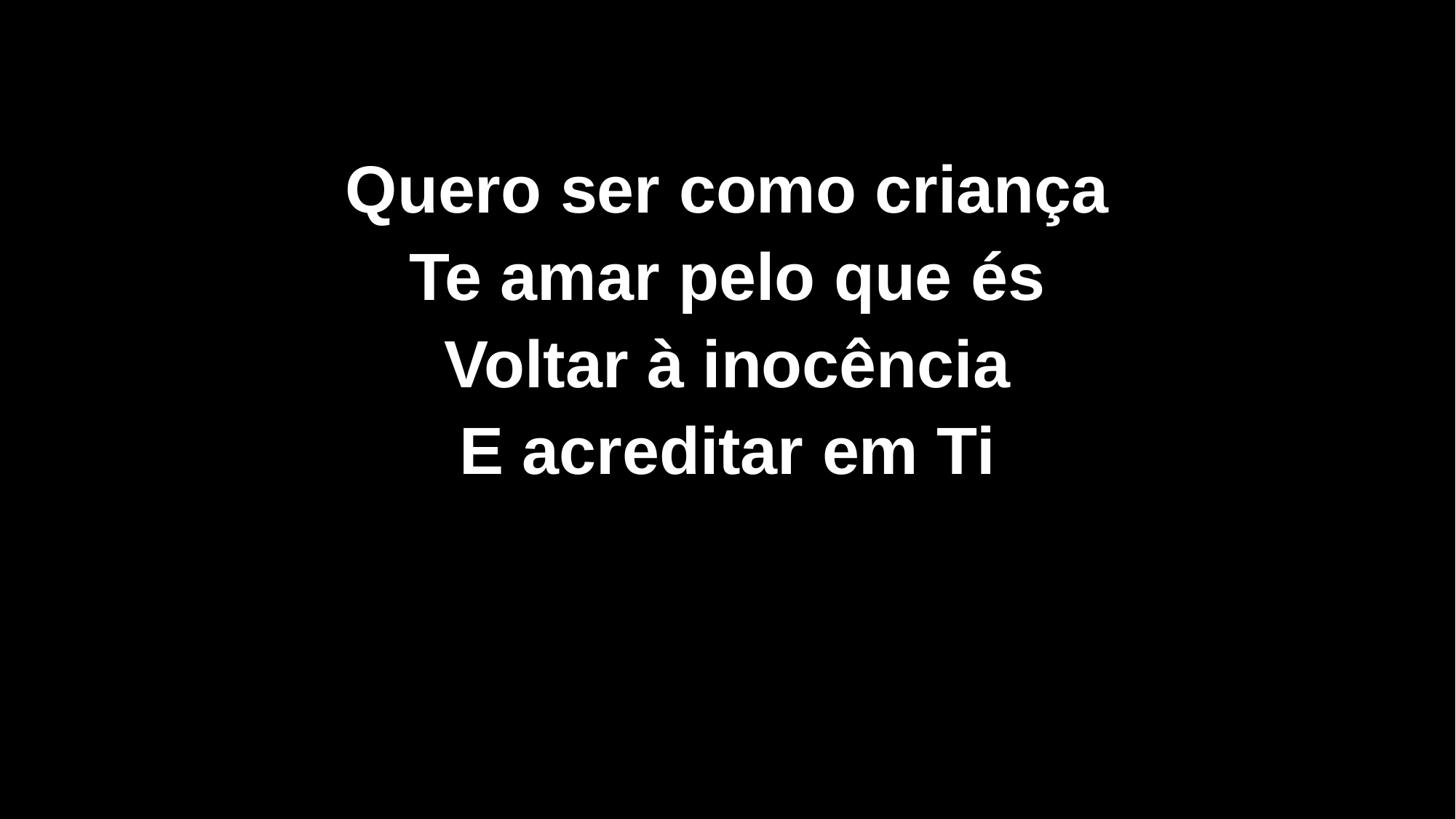

Quero ser como criança
Te amar pelo que és
Voltar à inocência
E acreditar em Ti